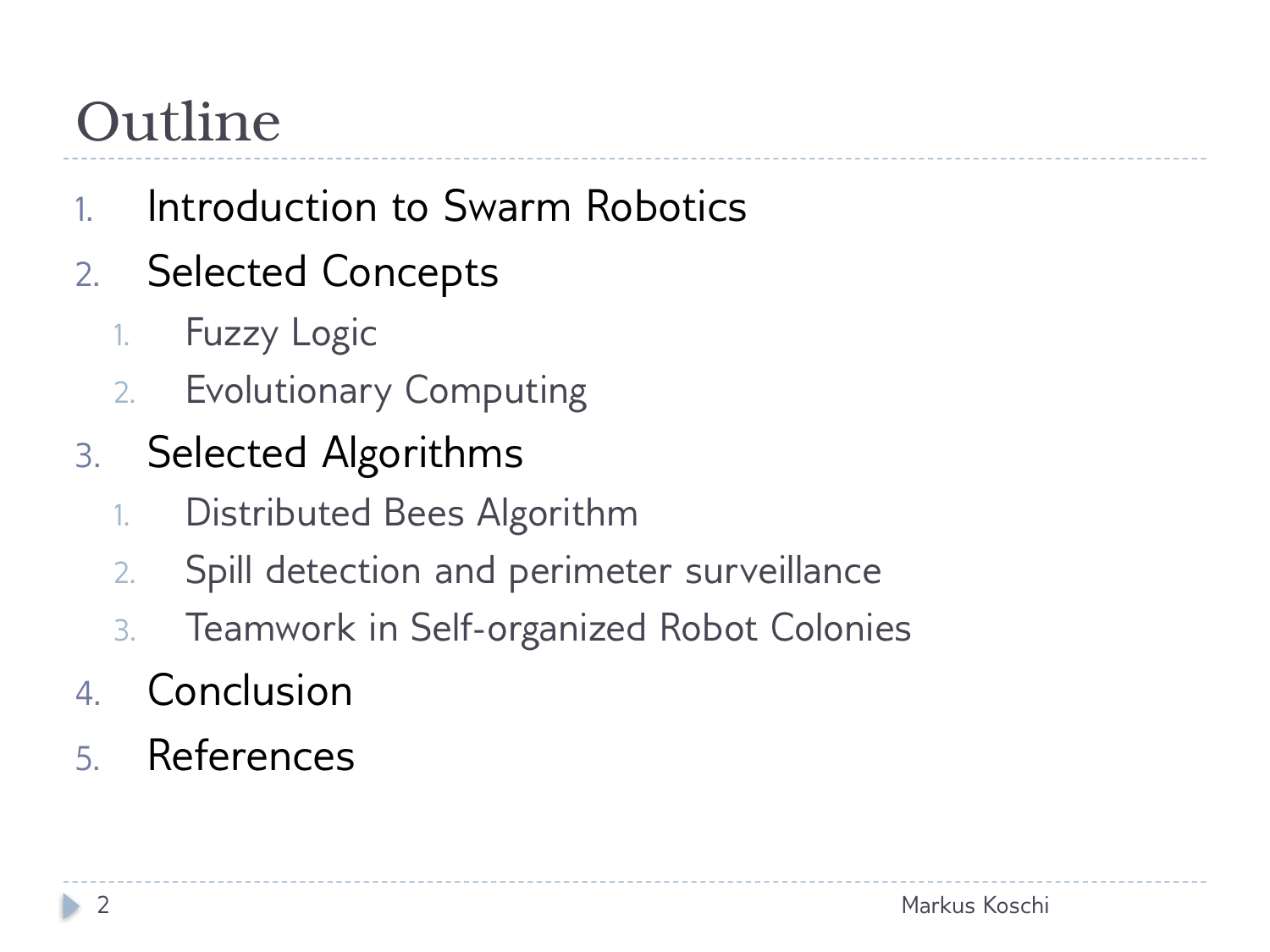

# Outline
Introduction to Swarm Robotics
Selected Concepts
Fuzzy Logic
Evolutionary Computing
Selected Algorithms
Distributed Bees Algorithm
Spill detection and perimeter surveillance
Teamwork in Self-organized Robot Colonies
Conclusion
References
2
Markus Koschi